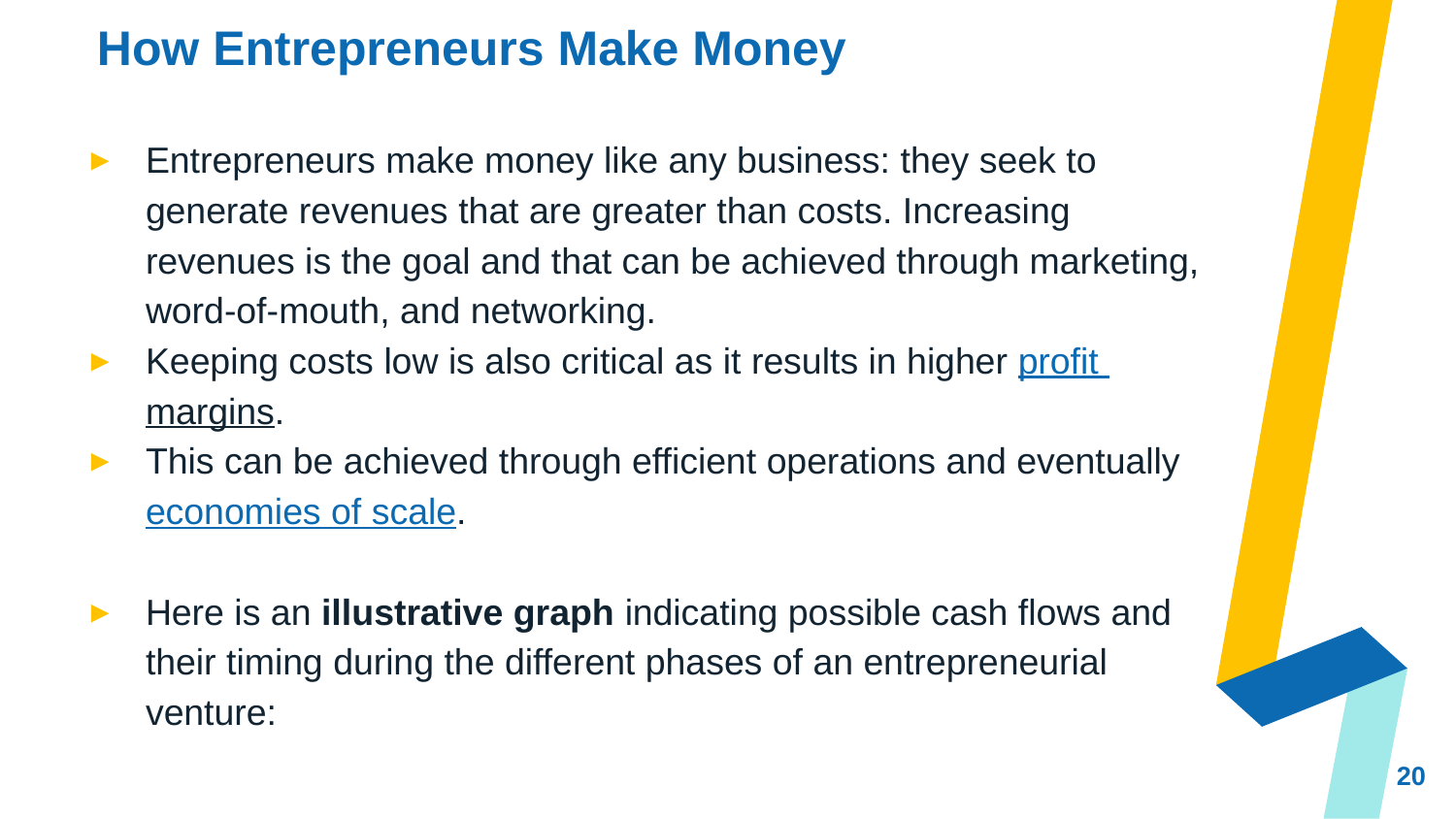

# How Entrepreneurs Make Money
Entrepreneurs make money like any business: they seek to generate revenues that are greater than costs. Increasing revenues is the goal and that can be achieved through marketing, word-of-mouth, and networking.
Keeping costs low is also critical as it results in higher profit margins.
This can be achieved through efficient operations and eventually economies of scale.

Here is an illustrative graph indicating possible cash flows and their timing during the different phases of an entrepreneurial venture:
20